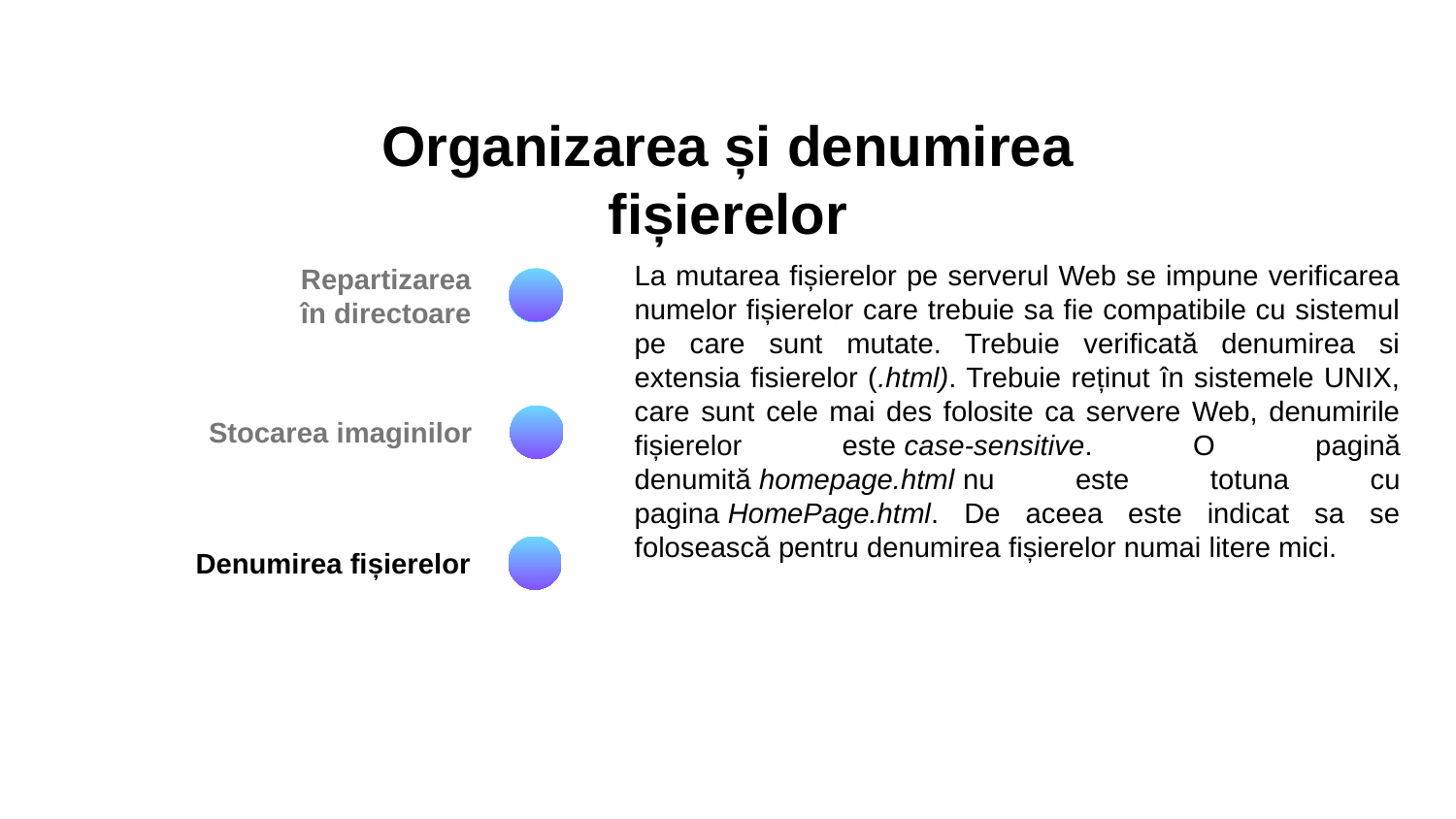

# Organizarea și denumirea fișierelor
La mutarea fișierelor pe serverul Web se impune verificarea numelor fișierelor care trebuie sa fie compatibile cu sistemul pe care sunt mutate. Trebuie verificată denumirea si extensia fisierelor (.html). Trebuie reținut în sistemele UNIX, care sunt cele mai des folosite ca servere Web, denumirile fișierelor este case-sensitive. O pagină denumită homepage.html nu este totuna cu pagina HomePage.html. De aceea este indicat sa se folosească pentru denumirea fișierelor numai litere mici.
Repartizarea în directoare

Stocarea imaginilor

Denumirea fișierelor